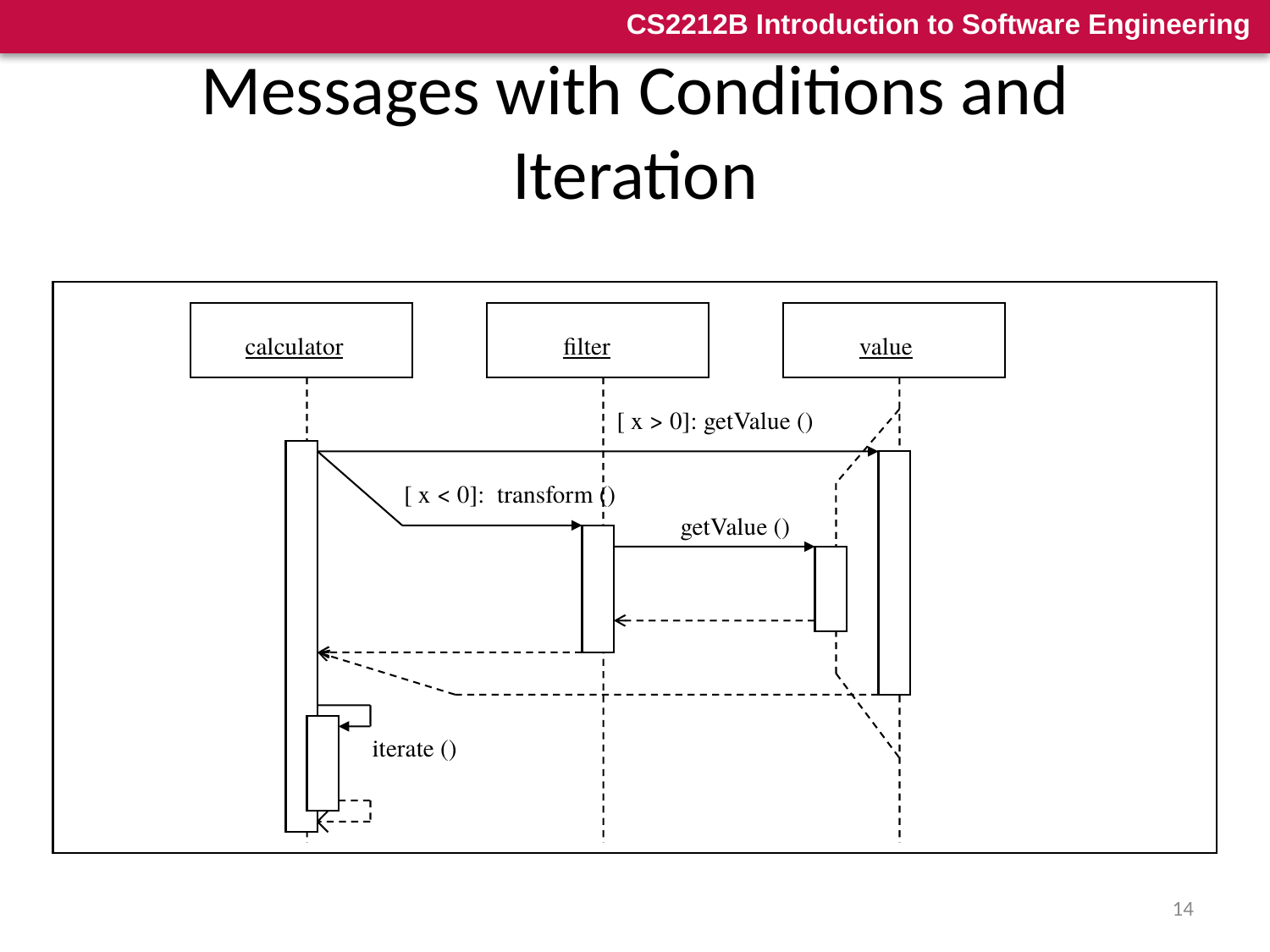

# Messages with Conditions and Iteration

value

calculator
filter

[ x > 0]: getValue ()

getValue ()

[ x < 0]:  transform ()

iterate ()

14